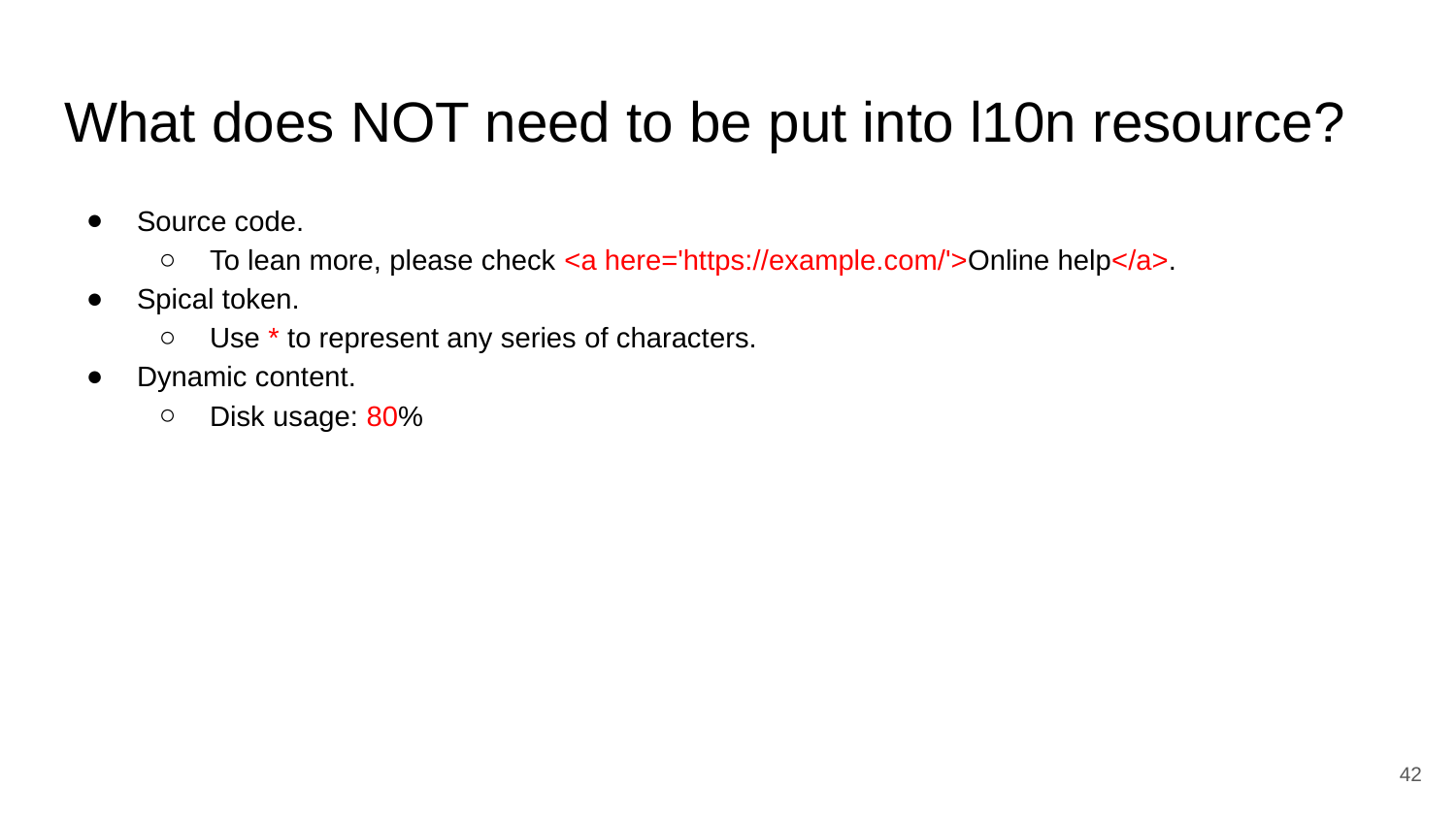

# What does NOT need to be put into l10n resource?
Source code.
To lean more, please check <a here='https://example.com/'>Online help</a>.
Spical token.
Use * to represent any series of characters.
Dynamic content.
Disk usage: 80%

42